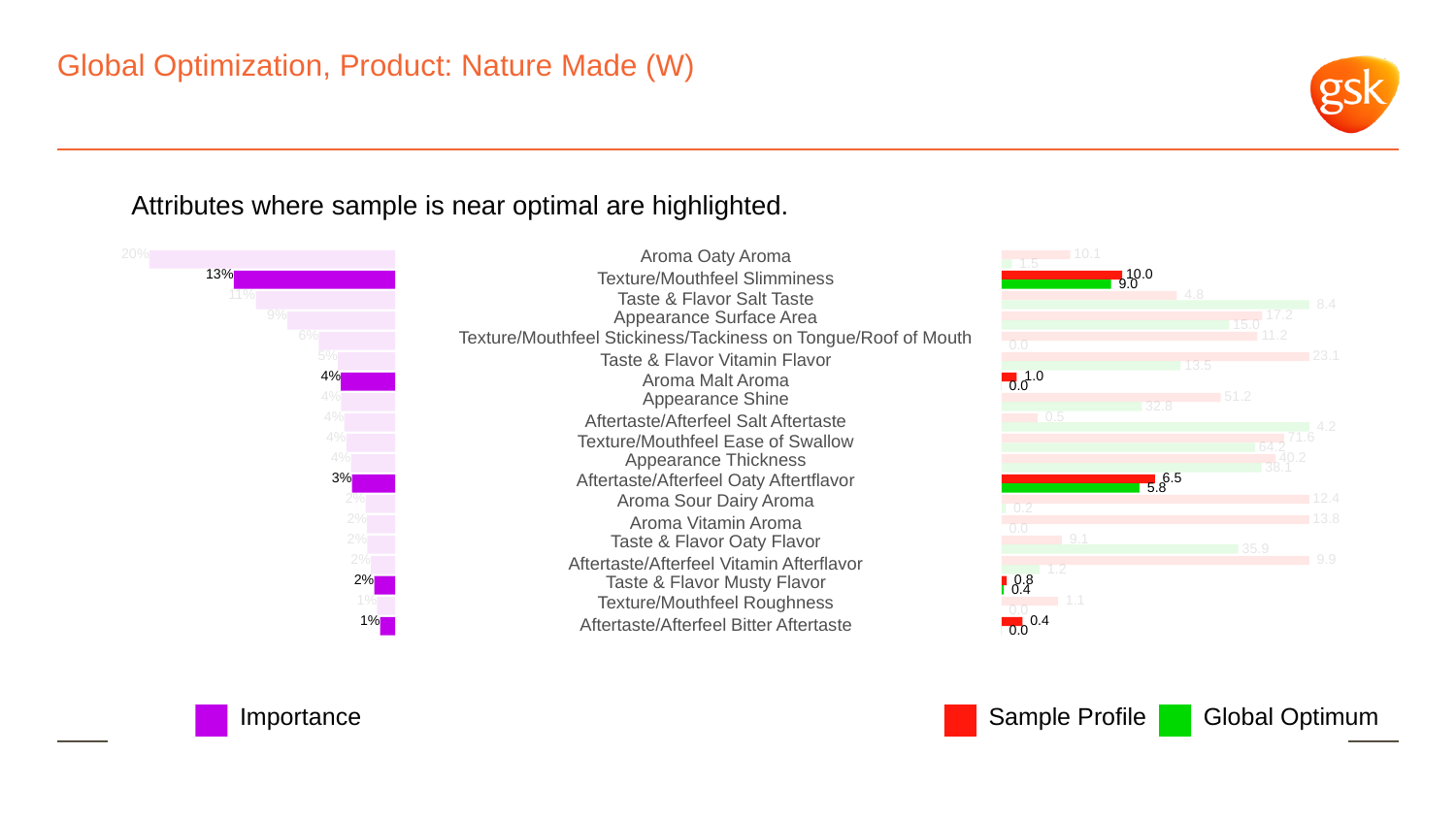

# Global Optimization, Product: Nature Made (W)

Attributes where sample is near optimal are highlighted.

20%
Aroma Oaty Aroma
 10.1

  1.5

13%
 10.0

Texture/Mouthfeel Slimminess
  9.0

11%
  4.8

Taste & Flavor Salt Taste
  8.4

9%
Appearance Surface Area
 17.2

 15.0

6%
Texture/Mouthfeel Stickiness/Tackiness on Tongue/Roof of Mouth
 11.2

  0.0

5%
 23.1

Taste & Flavor Vitamin Flavor
 13.5

4%
  1.0

Aroma Malt Aroma
  0.0

4%
 51.2
Appearance Shine

 32.8

4%
  0.5

Aftertaste/Afterfeel Salt Aftertaste

  4.2
4%
 71.6

Texture/Mouthfeel Ease of Swallow
 64.2

4%
 40.2
Appearance Thickness

 38.1

3%
Aftertaste/Afterfeel Oaty Aftertflavor
  6.5

  5.8

2%
Aroma Sour Dairy Aroma
 12.4

  0.2

2%
 13.8

Aroma Vitamin Aroma
  0.0

2%
Taste & Flavor Oaty Flavor
  9.1

 35.9

2%
  9.9

Aftertaste/Afterfeel Vitamin Afterflavor

  1.2
2%
Taste & Flavor Musty Flavor
  0.8

  0.4

1%
Texture/Mouthfeel Roughness
  1.1

  0.0

1%
  0.4

Aftertaste/Afterfeel Bitter Aftertaste
  0.0

Global Optimum
Sample Profile
Importance